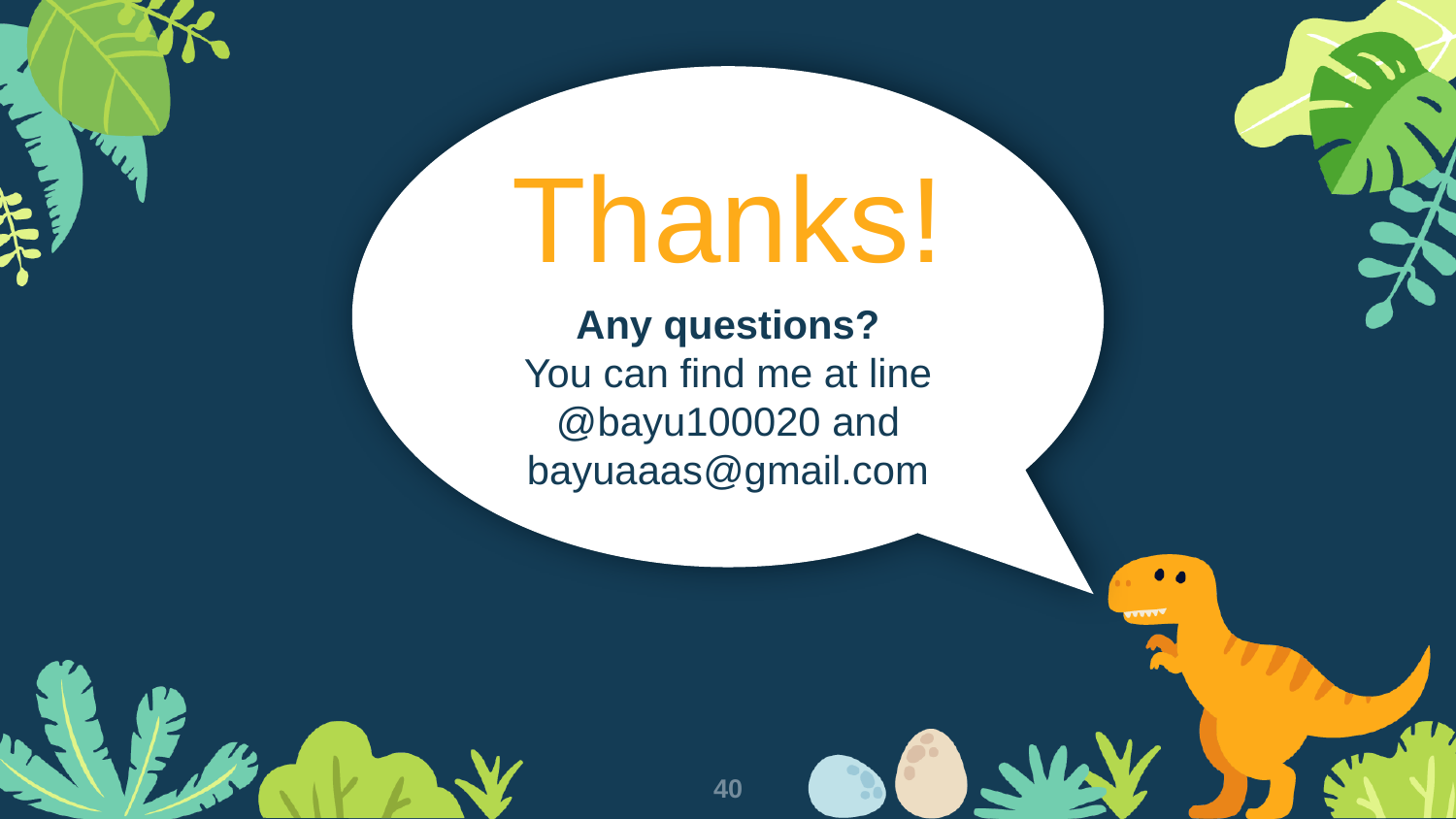

Thanks!
Any questions?
You can find me at line @bayu100020 and bayuaaas@gmail.com
40